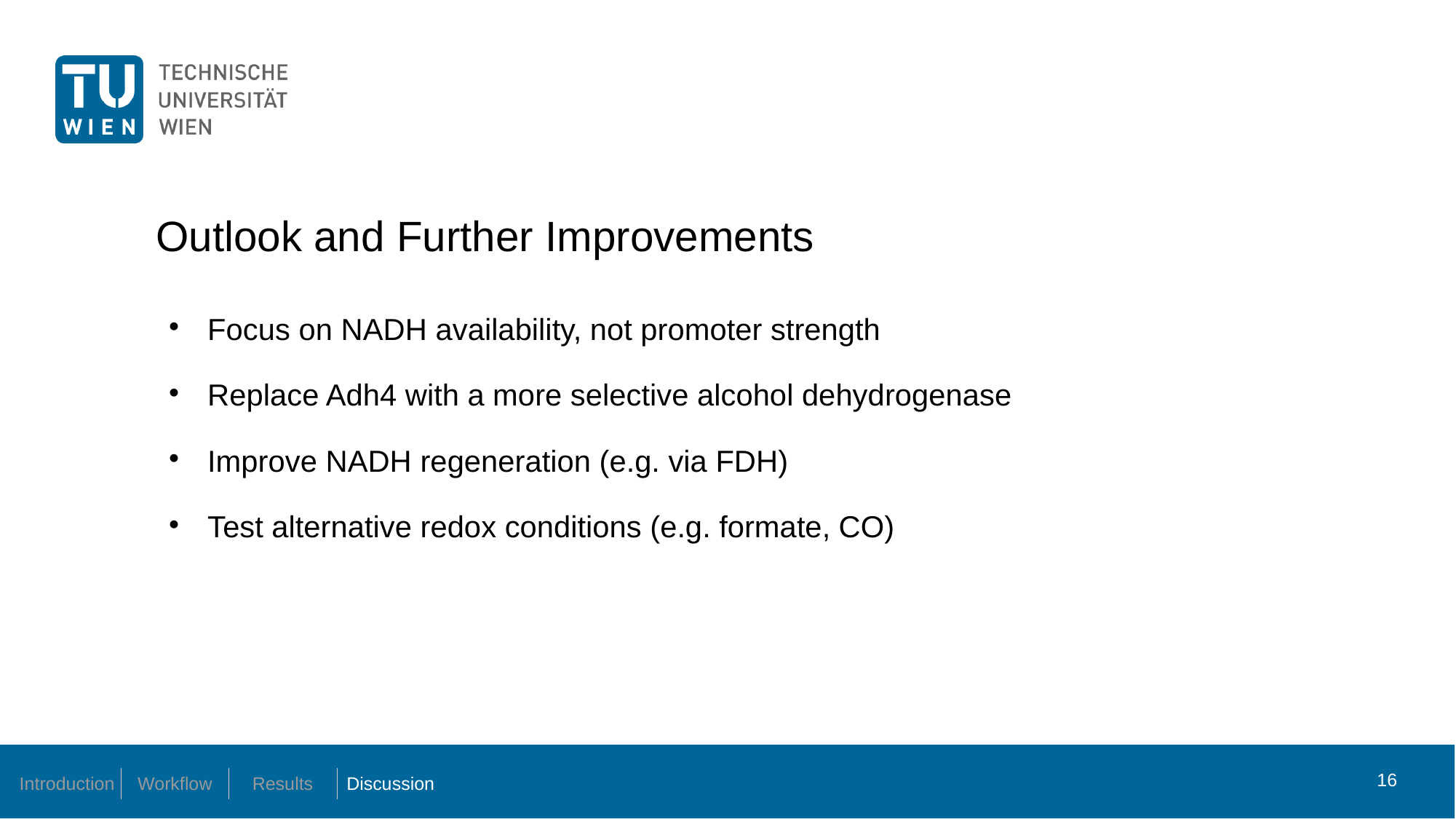

16
# Outlook and Further Improvements
Focus on NADH availability, not promoter strength
Replace Adh4 with a more selective alcohol dehydrogenase
Improve NADH regeneration (e.g. via FDH)
Test alternative redox conditions (e.g. formate, CO)
| Introduction | Workflow | Results | Discussion |
| --- | --- | --- | --- |